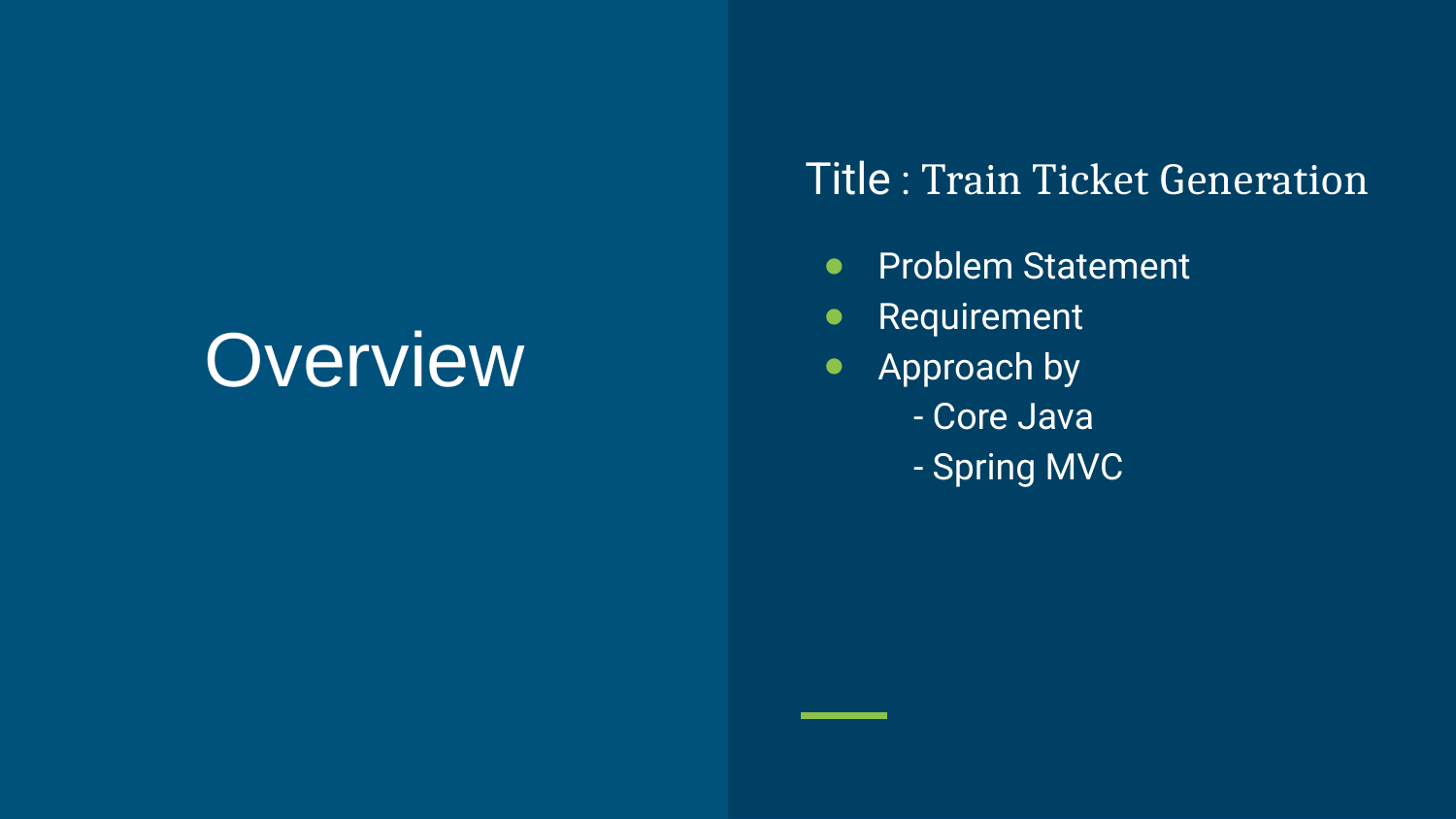

Title : Train Ticket Generation
Problem Statement
Requirement
Approach by
    - Core Java
    - Spring MVC

# Overview